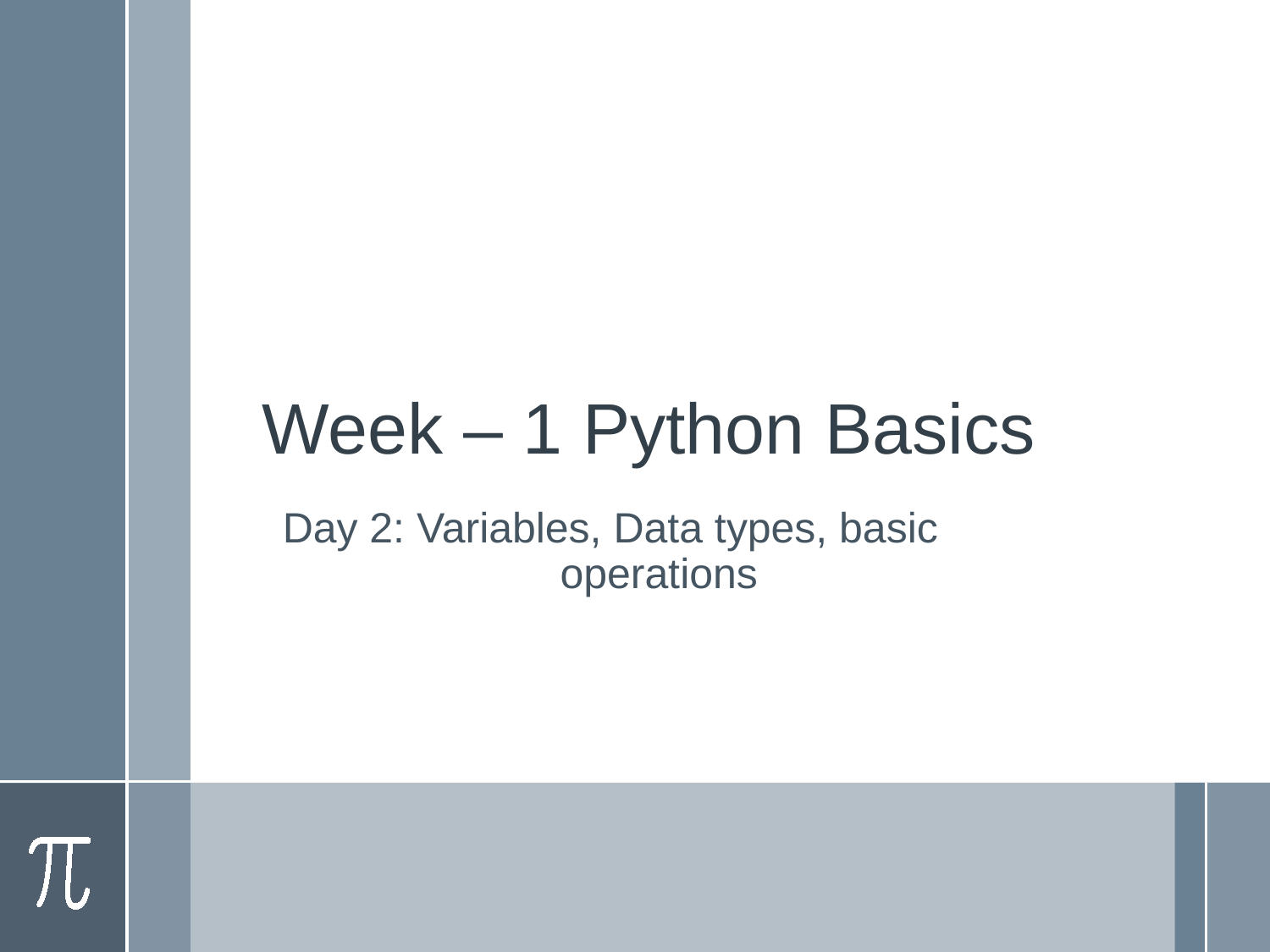

# Week – 1 Python Basics
Day 2: Variables, Data types, basic 		  operations